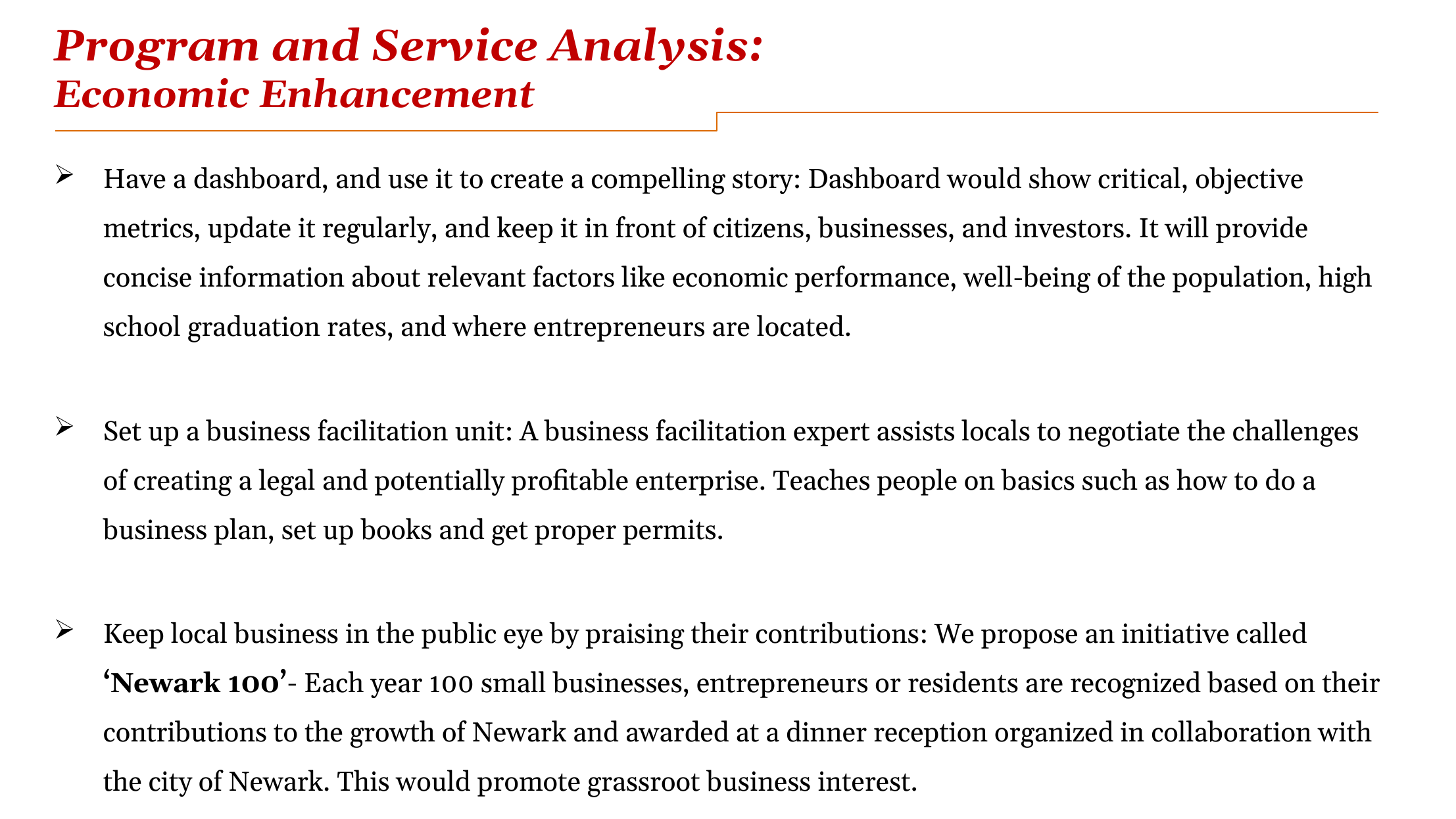

Program and Service Analysis:
Economic Enhancement
Have a dashboard, and use it to create a compelling story: Dashboard would show critical, objective metrics, update it regularly, and keep it in front of citizens, businesses, and investors. It will provide concise information about relevant factors like economic performance, well-being of the population, high school graduation rates, and where entrepreneurs are located.

Set up a business facilitation unit: A business facilitation expert assists locals to negotiate the challenges of creating a legal and potentially profitable enterprise. Teaches people on basics such as how to do a business plan, set up books and get proper permits.

Keep local business in the public eye by praising their contributions: We propose an initiative called ‘Newark 100’- Each year 100 small businesses, entrepreneurs or residents are recognized based on their contributions to the growth of Newark and awarded at a dinner reception organized in collaboration with the city of Newark. This would promote grassroot business interest.